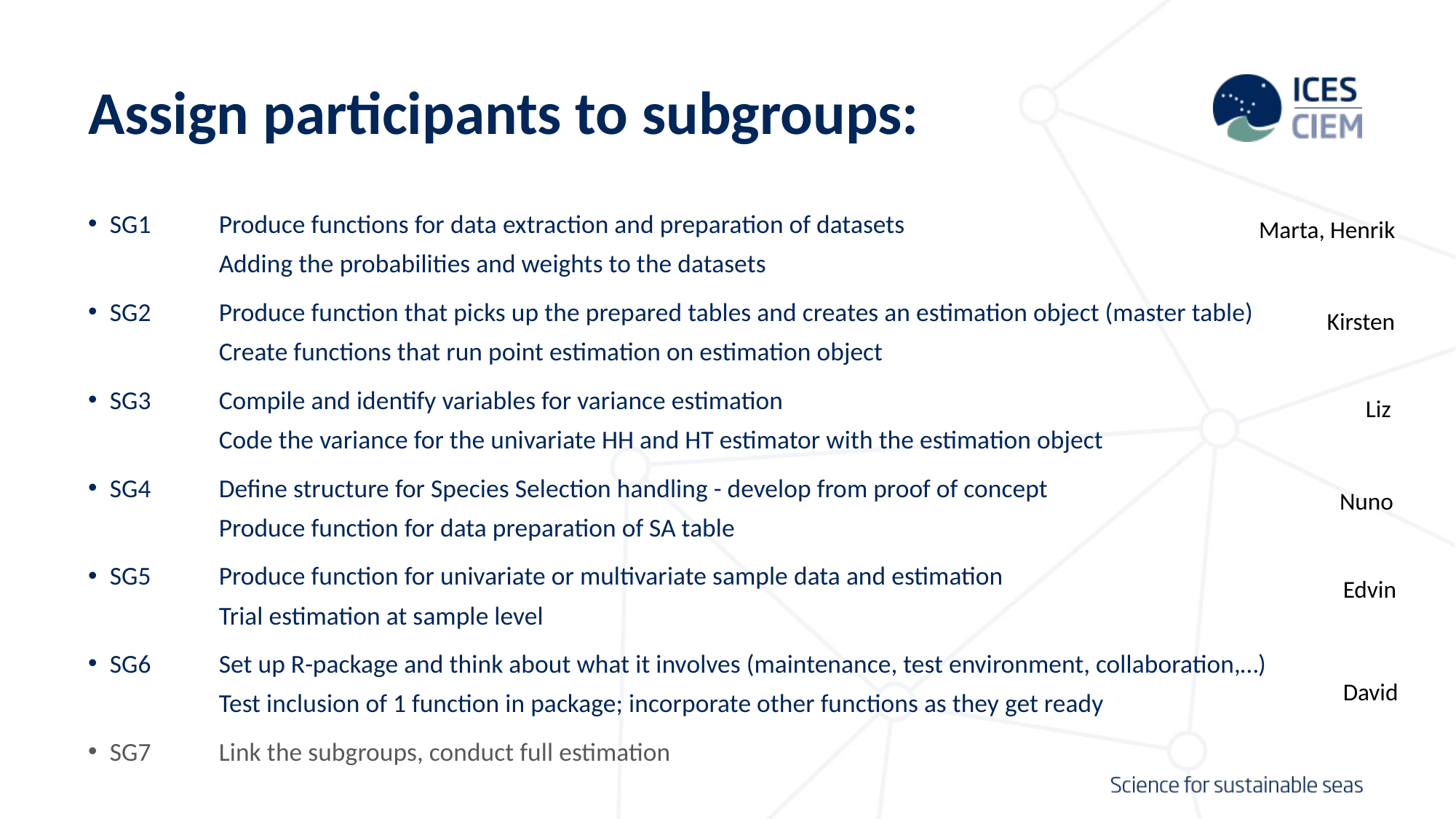

# Assign participants to subgroups:
SG1	Produce functions for data extraction and preparation of datasets
	Adding the probabilities and weights to the datasets
SG2	Produce function that picks up the prepared tables and creates an estimation object (master table)
	Create functions that run point estimation on estimation object
SG3	Compile and identify variables for variance estimation
	Code the variance for the univariate HH and HT estimator with the estimation object
SG4	Define structure for Species Selection handling - develop from proof of concept
	Produce function for data preparation of SA table
SG5	Produce function for univariate or multivariate sample data and estimation
	Trial estimation at sample level
SG6	Set up R-package and think about what it involves (maintenance, test environment, collaboration,…)
	Test inclusion of 1 function in package; incorporate other functions as they get ready
SG7	Link the subgroups, conduct full estimation

Marta, Henrik
Kirsten
Liz
Nuno
Edvin
David